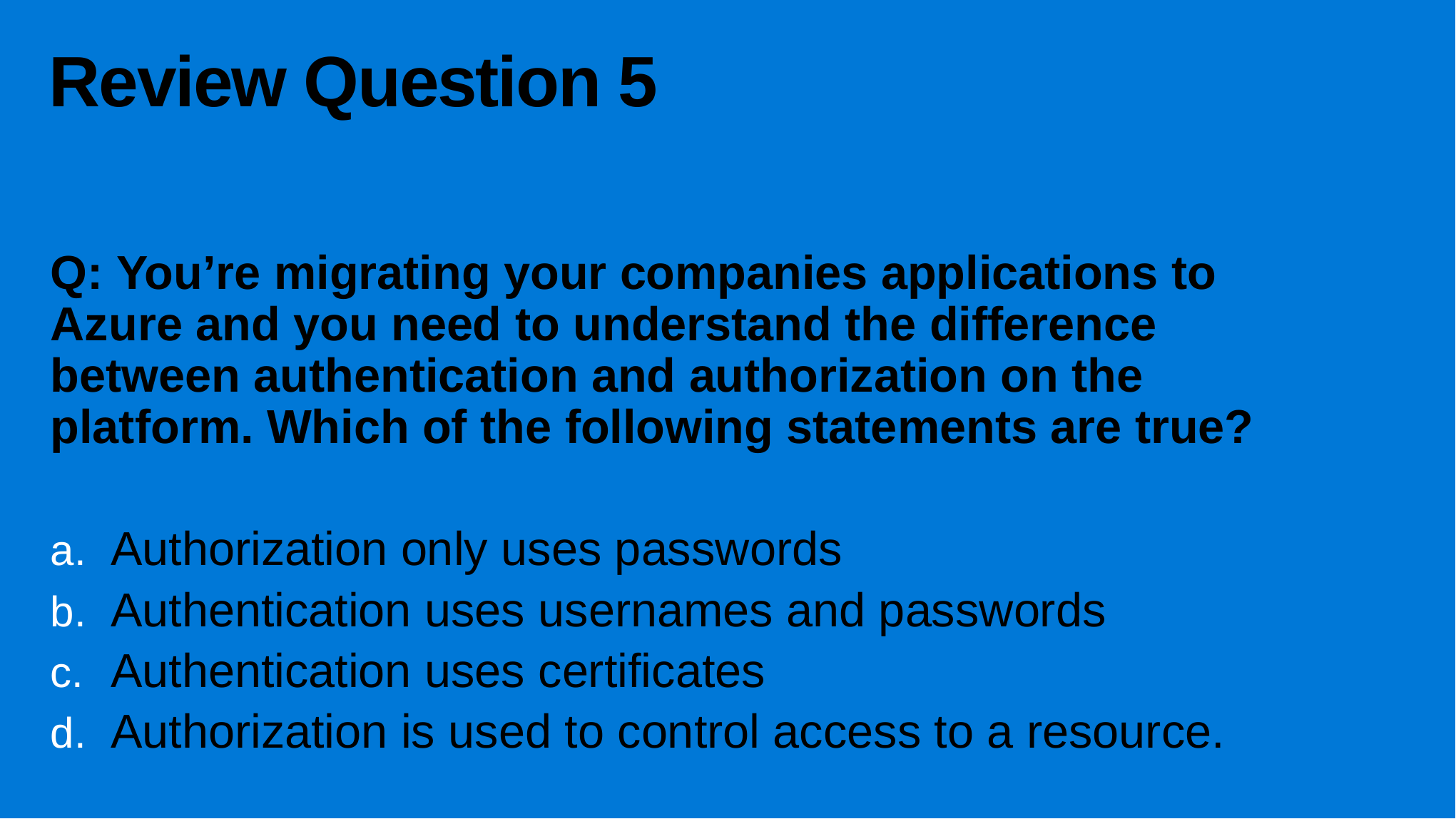

Review Question 5
Q: You’re migrating your companies applications to Azure and you need to understand the difference between authentication and authorization on the platform. Which of the following statements are true?

Authorization only uses passwords
Authentication uses usernames and passwords
Authentication uses certificates
Authorization is used to control access to a resource.